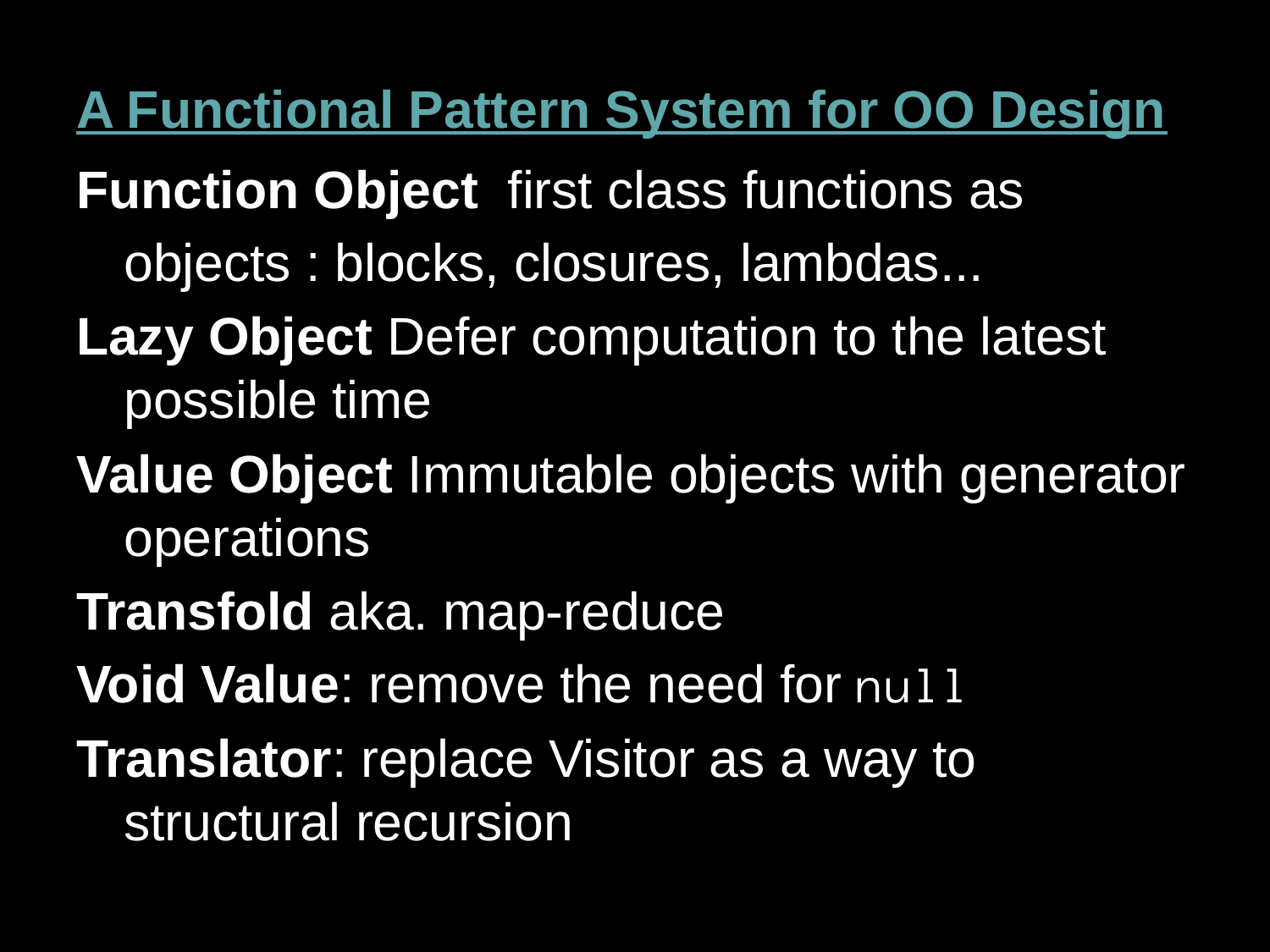

A Functional Pattern System for OO Design
Function Object  first class functions as objects : blocks, closures, lambdas...
Lazy Object Defer computation to the latest possible time
Value Object Immutable objects with generator operations
Transfold aka. map-reduce
Void Value: remove the need for null
Translator: replace Visitor as a way to structural recursion